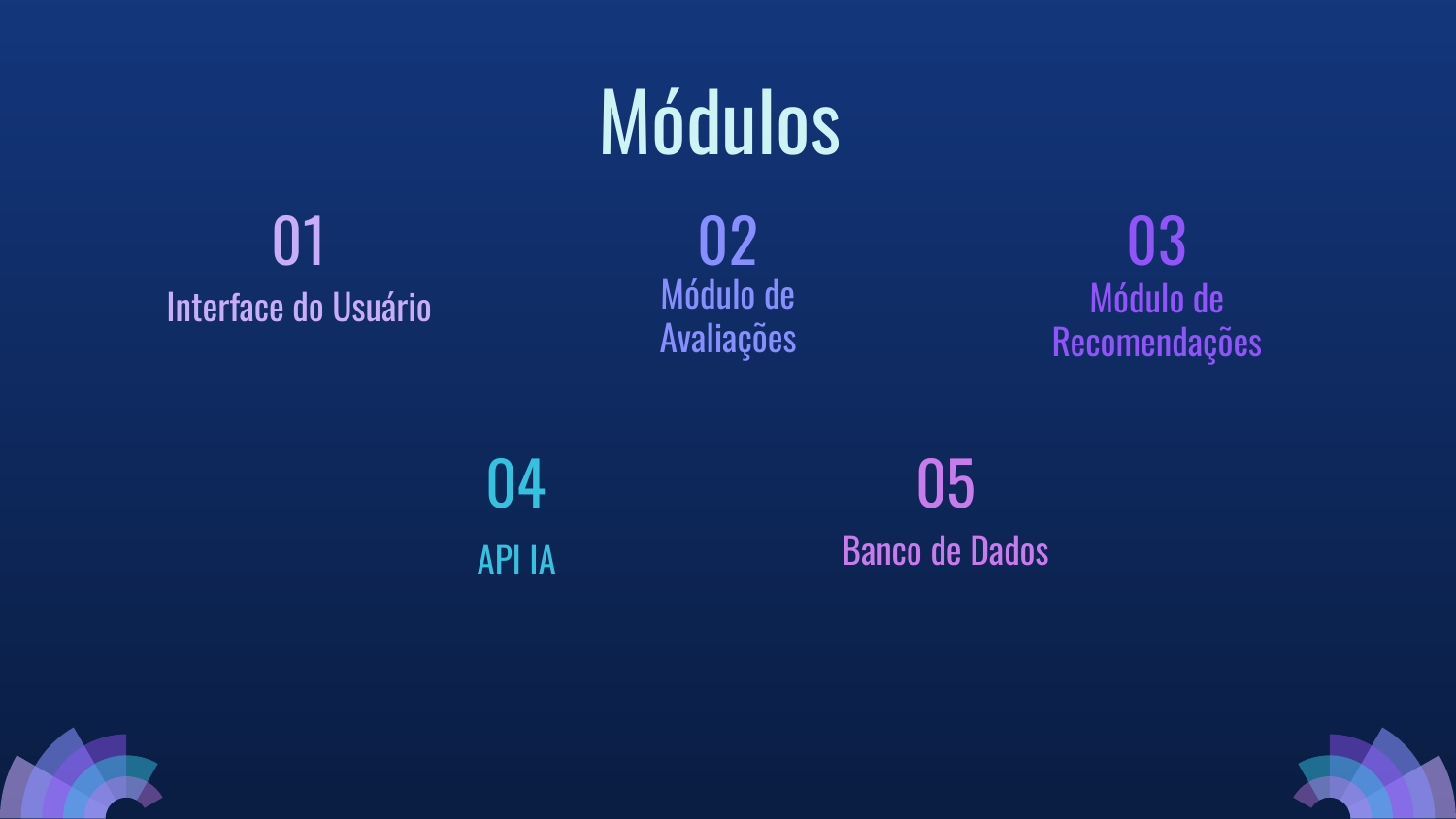

# Módulos
01
02
03
Interface do Usuário
Módulo de Avaliações
Módulo de Recomendações
04
05
Banco de Dados
API IA